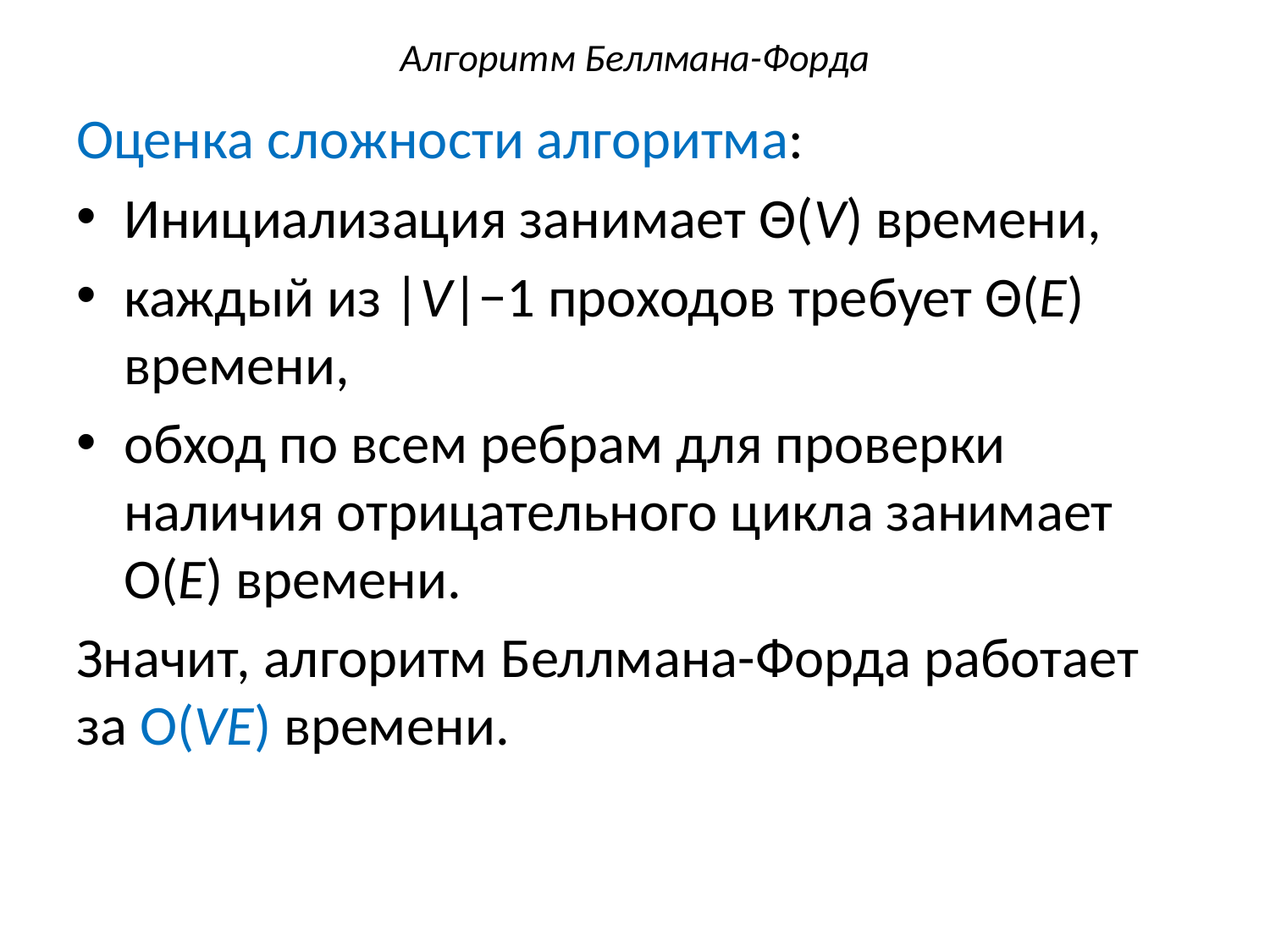

# Алгоритм Беллмана-Форда
Оценка сложности алгоритма:
Инициализация занимает Θ(V) времени,
каждый из |V|−1 проходов требует Θ(E) времени,
обход по всем ребрам для проверки наличия отрицательного цикла занимает O(E) времени.
Значит, алгоритм Беллмана-Форда работает за O(VE) времени.